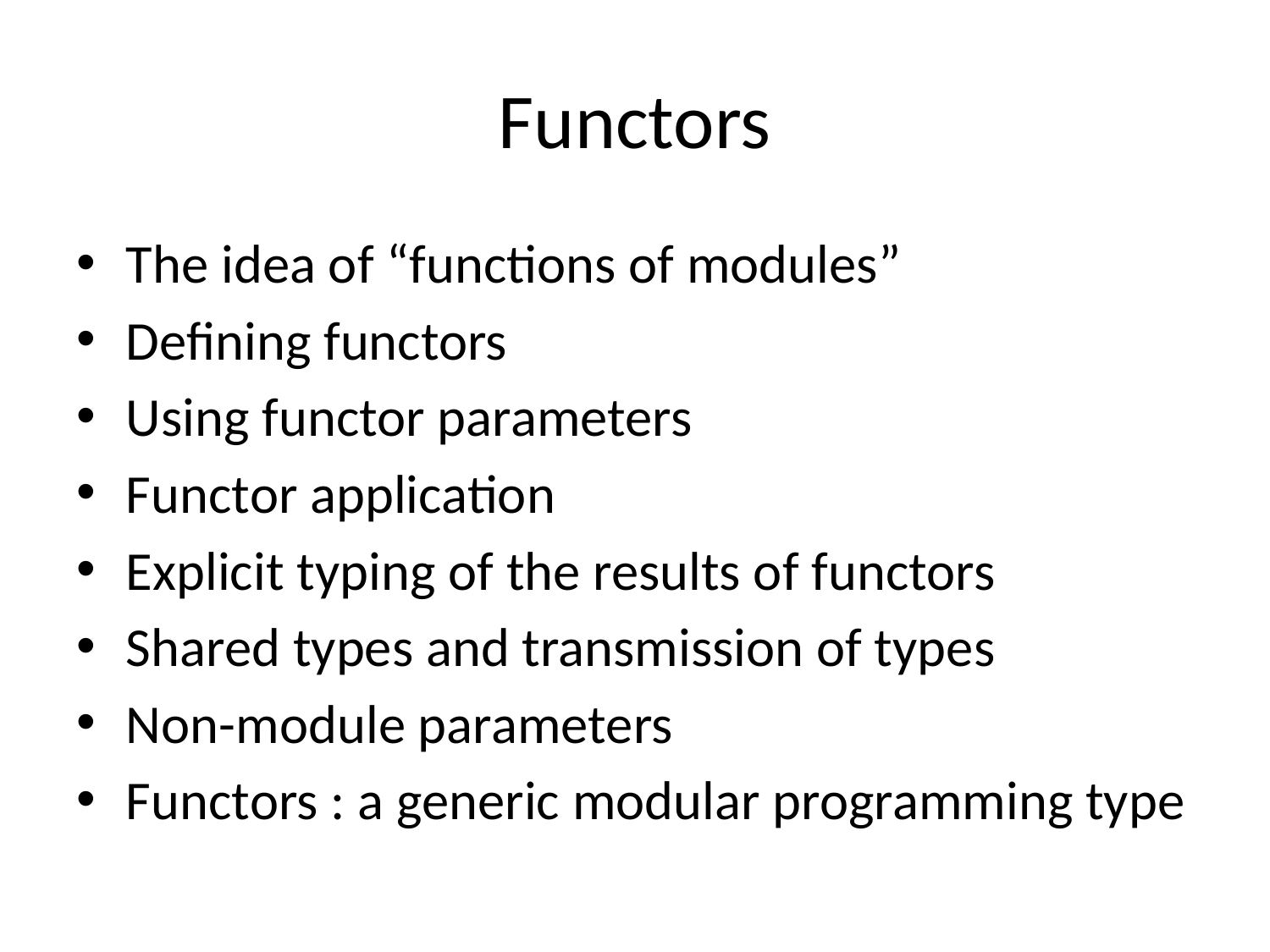

# Functors
The idea of “functions of modules”
Defining functors
Using functor parameters
Functor application
Explicit typing of the results of functors
Shared types and transmission of types
Non-module parameters
Functors : a generic modular programming type